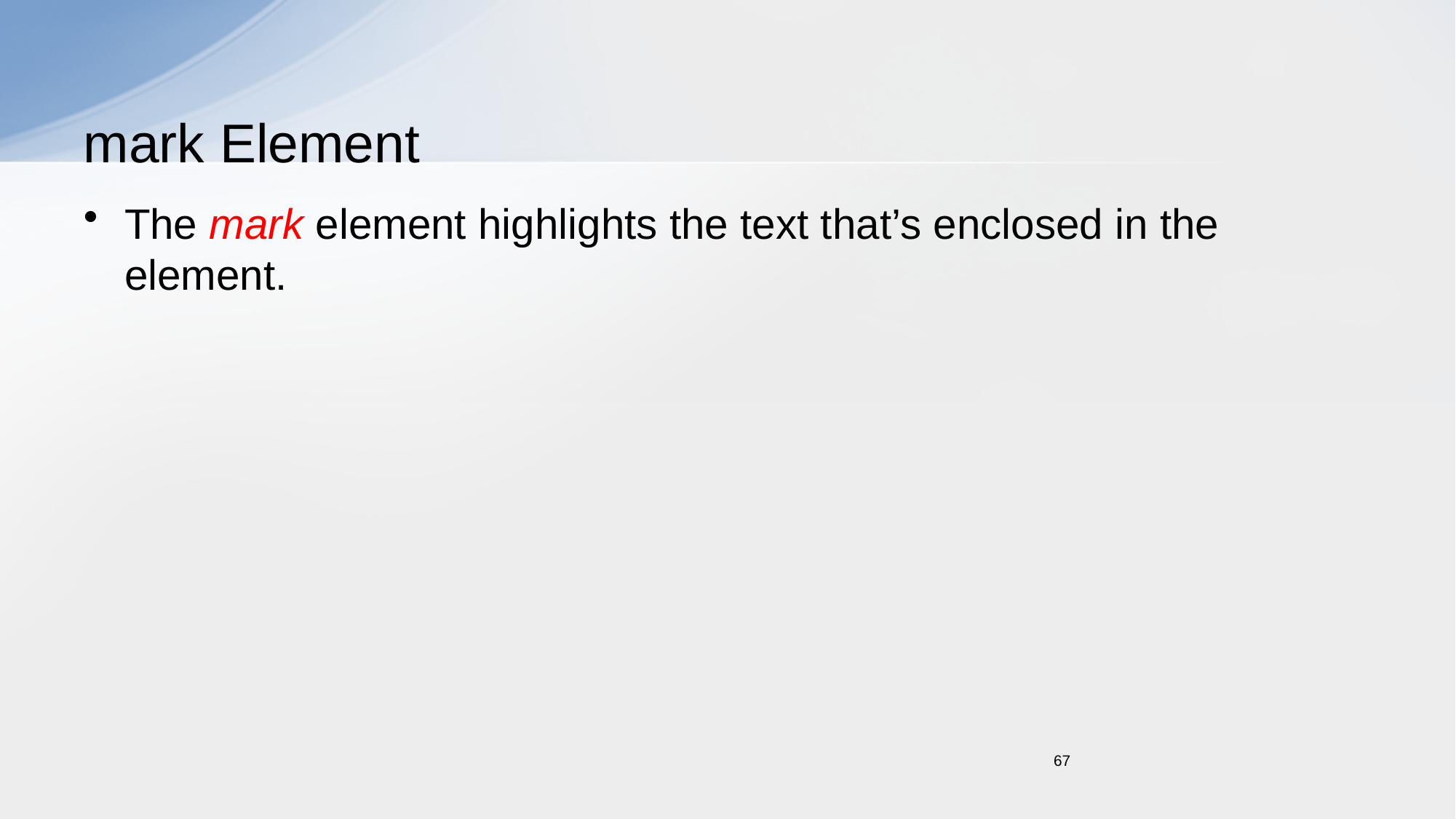

# mark Element
The mark element highlights the text that’s enclosed in the element.

67